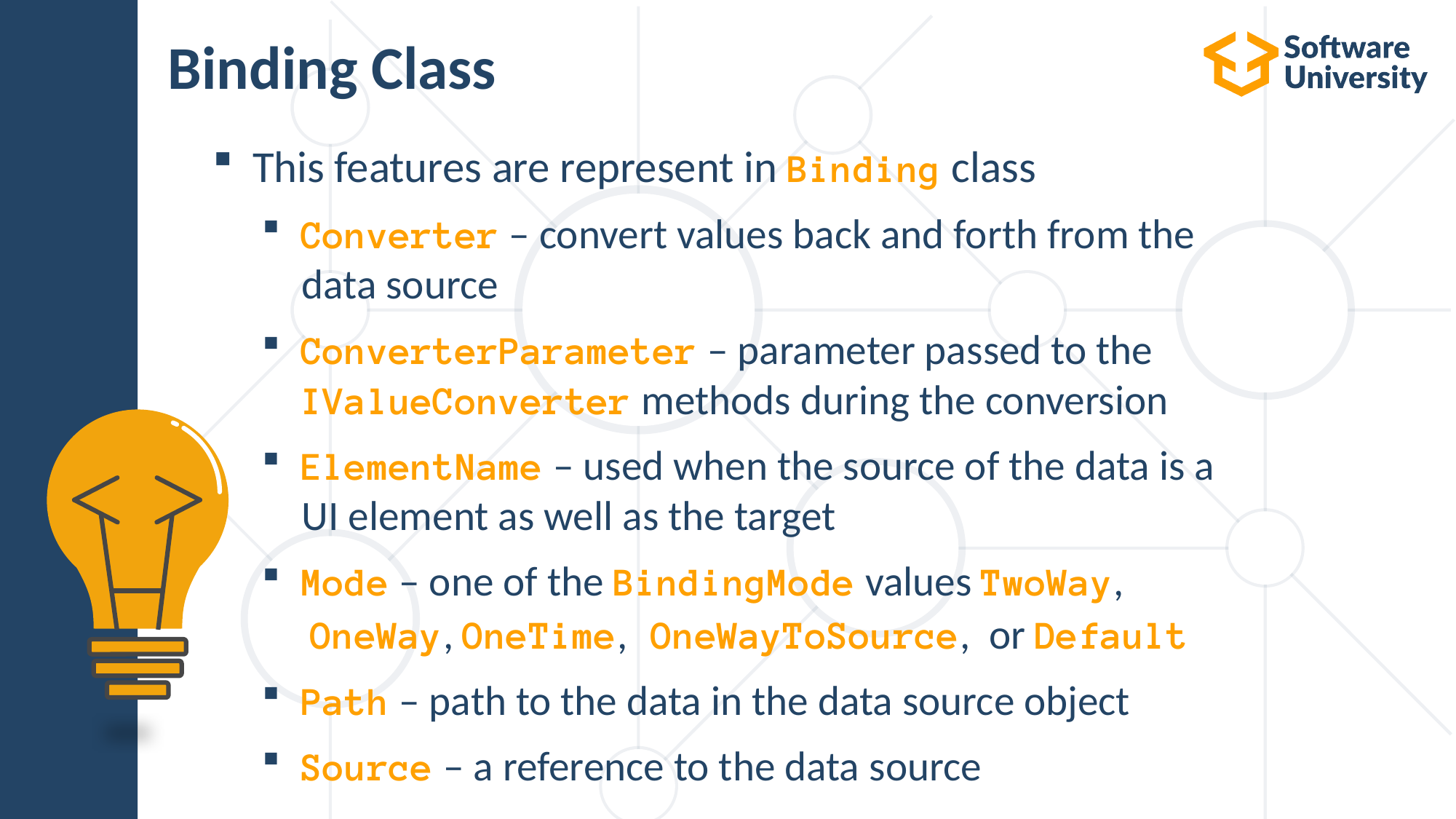

# Binding Class
This features are represent in Binding class
Converter – convert values back and forth from the
data source
ConverterParameter – parameter passed to the
IValueConverter methods during the conversion
ElementName – used when the source of the data is a
UI element as well as the target
Mode – one of the BindingMode values TwoWay,
 OneWay, OneTime, OneWayToSource,  or Default
Path – path to the data in the data source object
Source – a reference to the data source